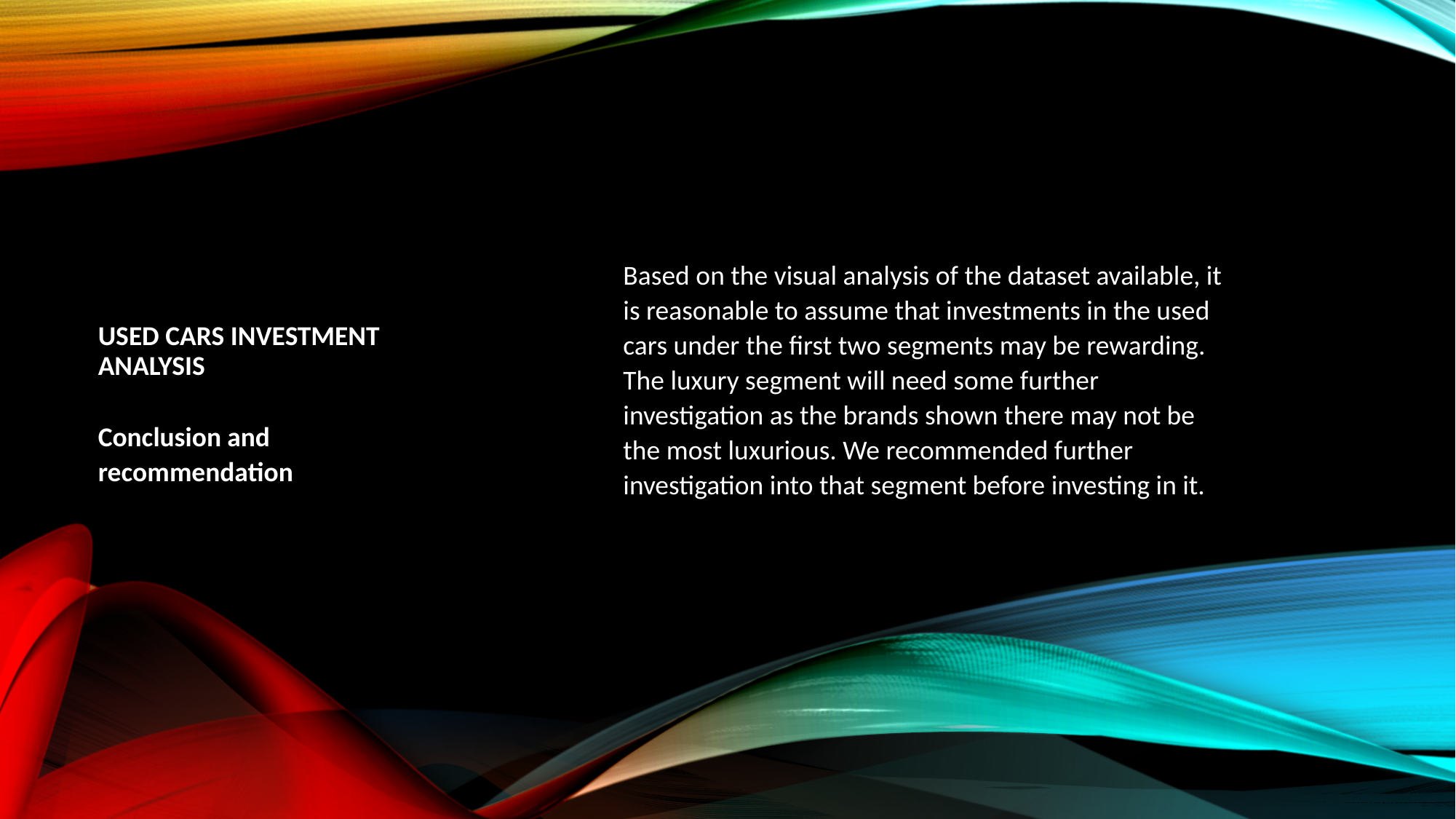

# Used Cars Investment Analysis
Based on the visual analysis of the dataset available, it is reasonable to assume that investments in the used cars under the first two segments may be rewarding. The luxury segment will need some further investigation as the brands shown there may not be the most luxurious. We recommended further investigation into that segment before investing in it.
Conclusion and recommendation